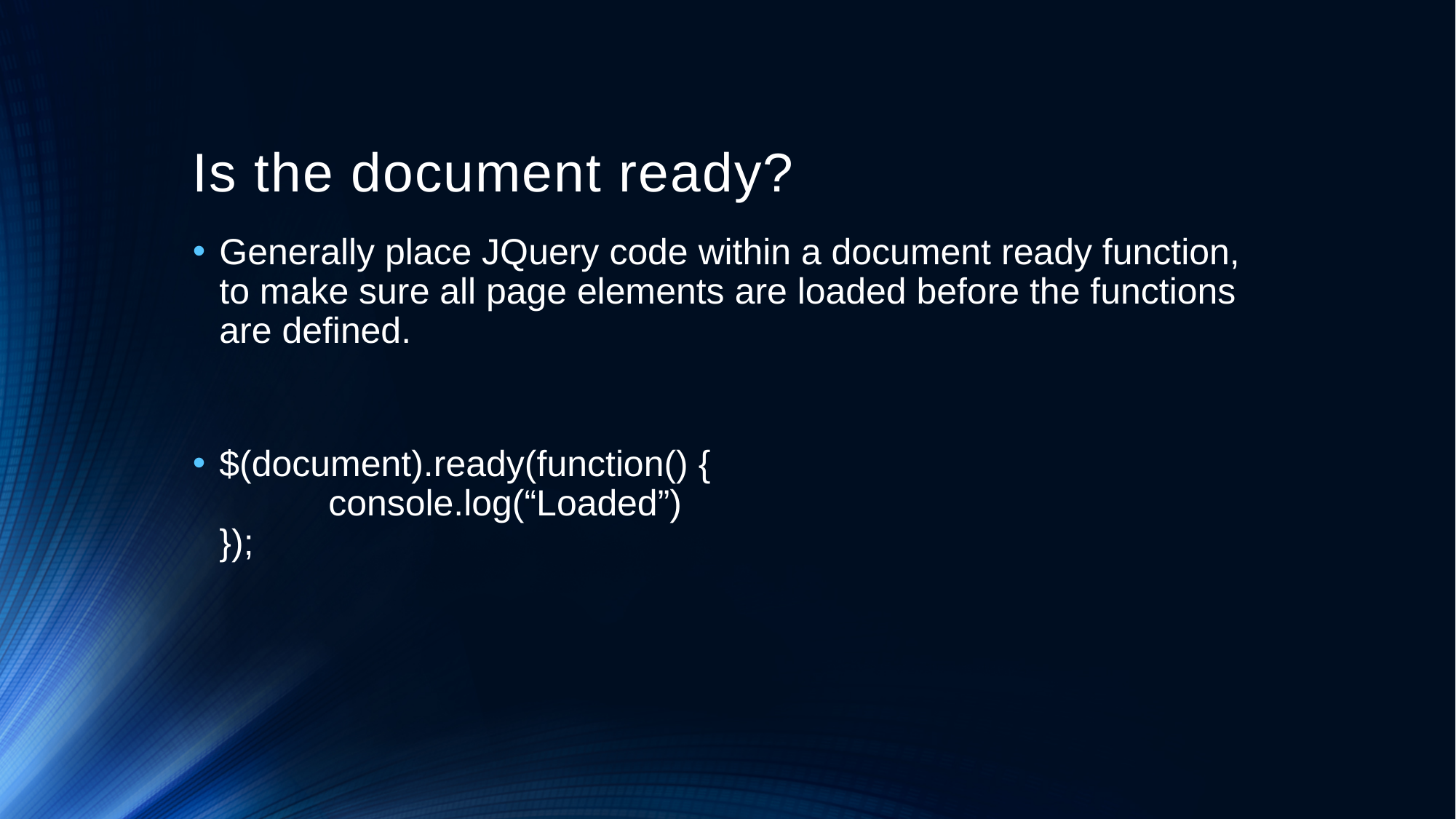

# Is the document ready?
Generally place JQuery code within a document ready function, to make sure all page elements are loaded before the functions are defined.

$(document).ready(function() {
	console.log(“Loaded”)
});